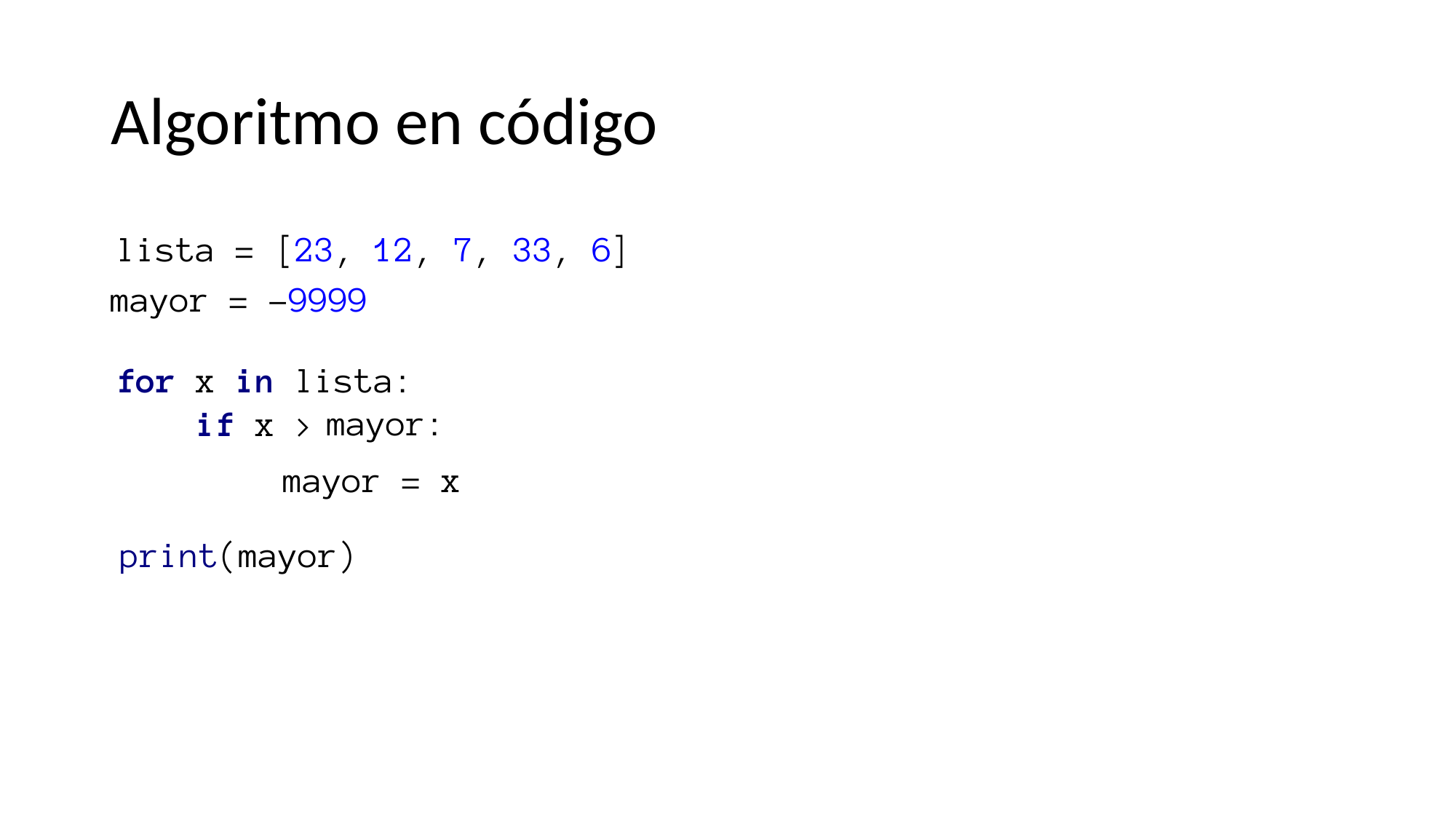

# Algoritmo en código

lista = [23, 12, 7, 33, 6]
libreta = -9999
for x in lista:
    if x > libreta:
        libreta = x
print(libreta)
mayor = -9999
mayor:
mayor = x
print(mayor)